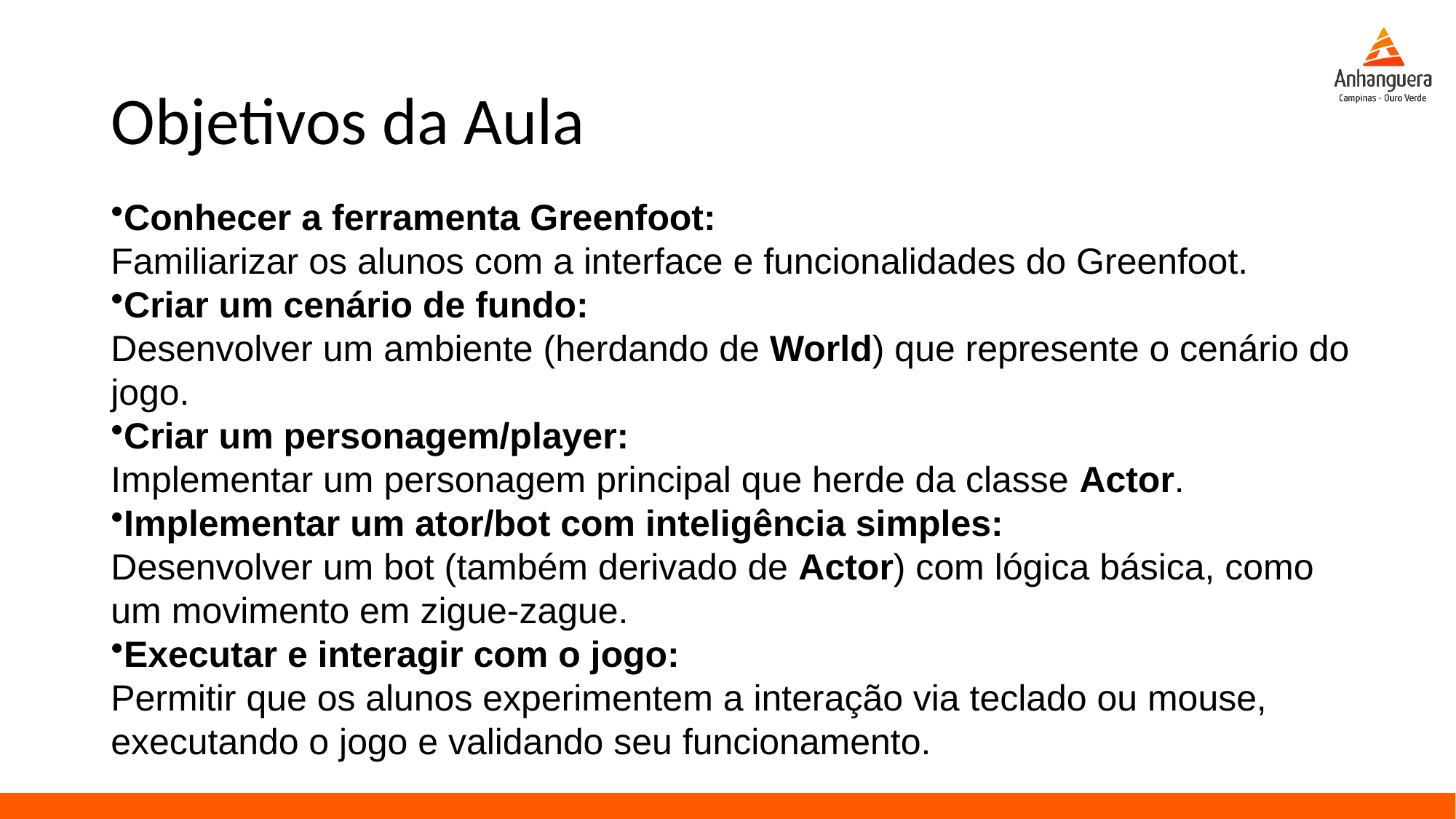

# Objetivos da Aula
Conhecer a ferramenta Greenfoot:
Familiarizar os alunos com a interface e funcionalidades do Greenfoot.
Criar um cenário de fundo:
Desenvolver um ambiente (herdando de World) que represente o cenário do jogo.
Criar um personagem/player:
Implementar um personagem principal que herde da classe Actor.
Implementar um ator/bot com inteligência simples:
Desenvolver um bot (também derivado de Actor) com lógica básica, como um movimento em zigue-zague.
Executar e interagir com o jogo:
Permitir que os alunos experimentem a interação via teclado ou mouse, executando o jogo e validando seu funcionamento.